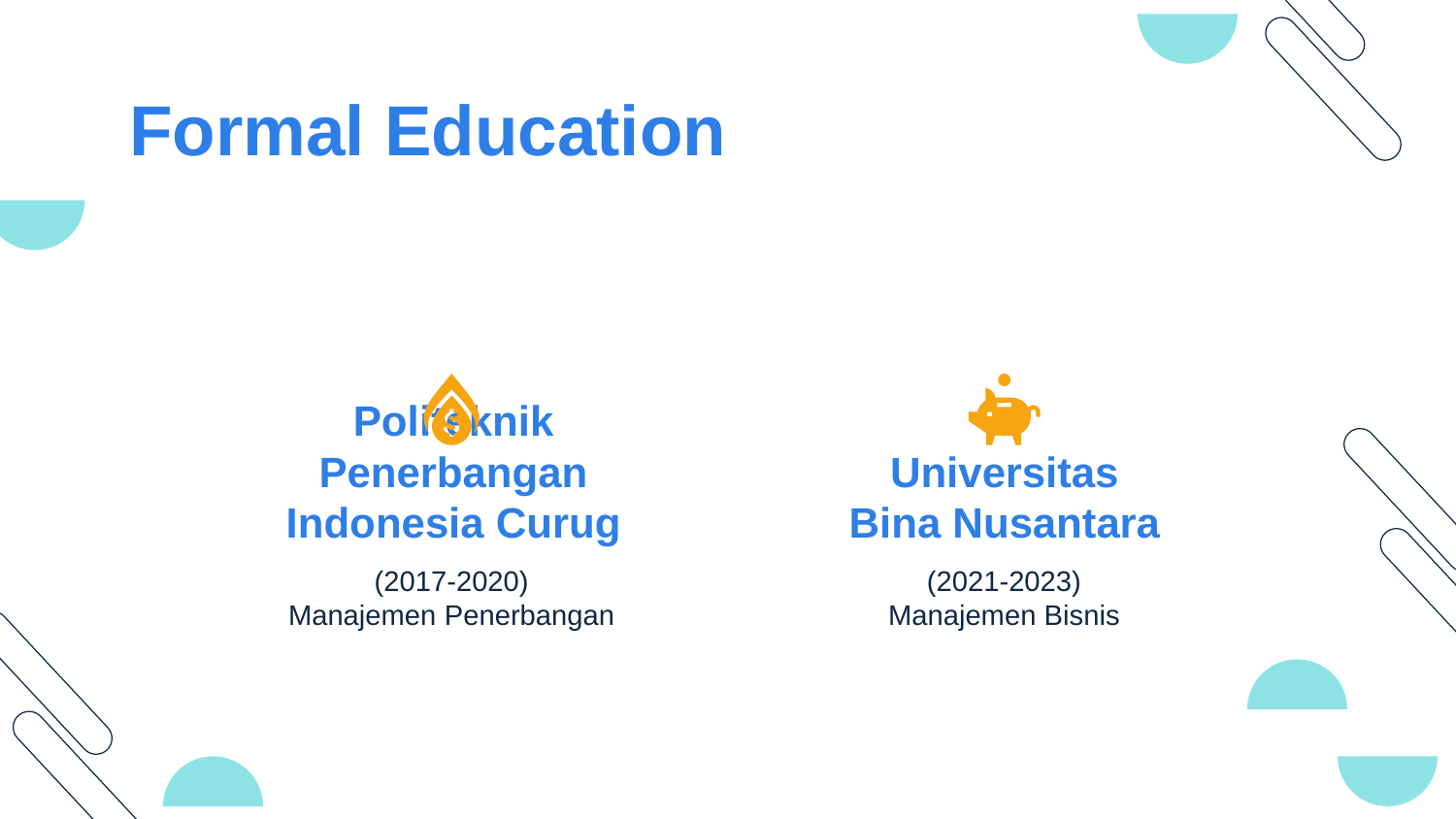

# Formal Education

Politeknik Penerbangan
Indonesia Curug
Universitas
Bina Nusantara
(2017-2020)
Manajemen Penerbangan
(2021-2023)
Manajemen Bisnis